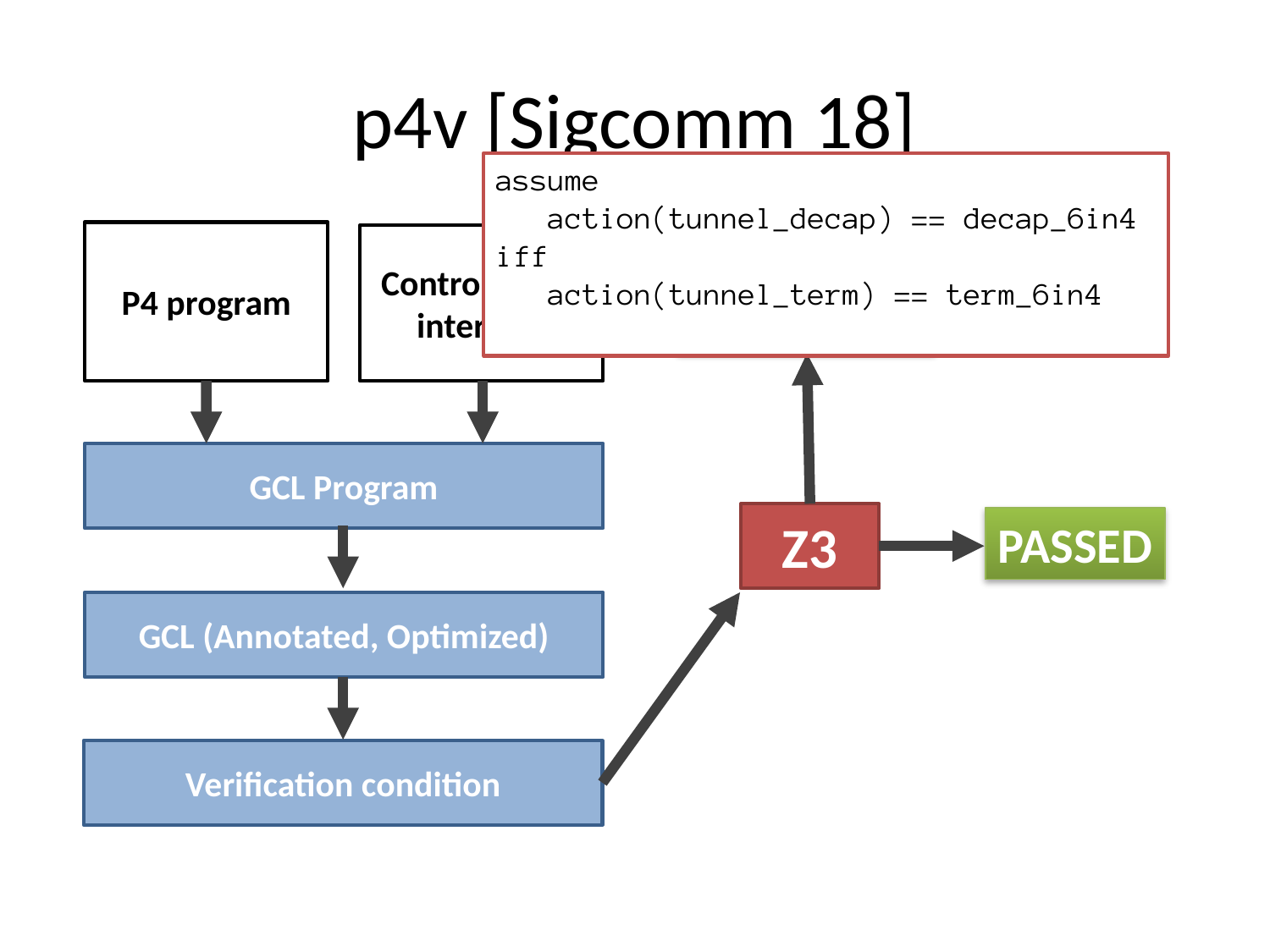

# p4v [Sigcomm 18]
assume
   action(tunnel_decap) == decap_6in4
iff
   action(tunnel_term) == term_6in4

P4 program
Control-plane interface
FAILED
counterexample
GCL Program
Z3
PASSED
GCL (Annotated, Optimized)
Verification condition